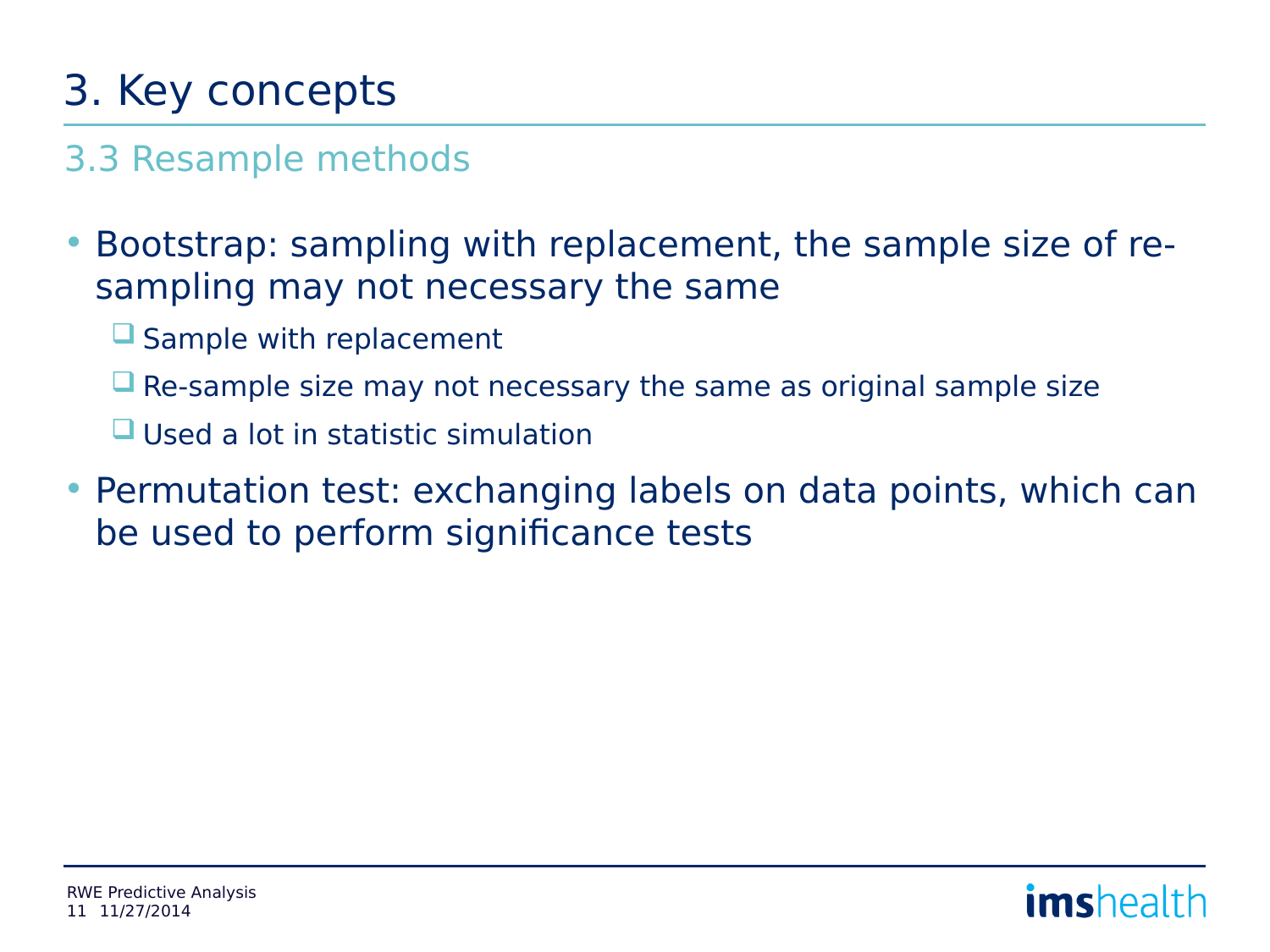

# 3. Key concepts
3.3 Resample methods
Bootstrap: sampling with replacement, the sample size of re-sampling may not necessary the same
Sample with replacement
Re-sample size may not necessary the same as original sample size
Used a lot in statistic simulation
Permutation test: exchanging labels on data points, which can be used to perform significance tests
RWE Predictive Analysis
11
11/27/2014